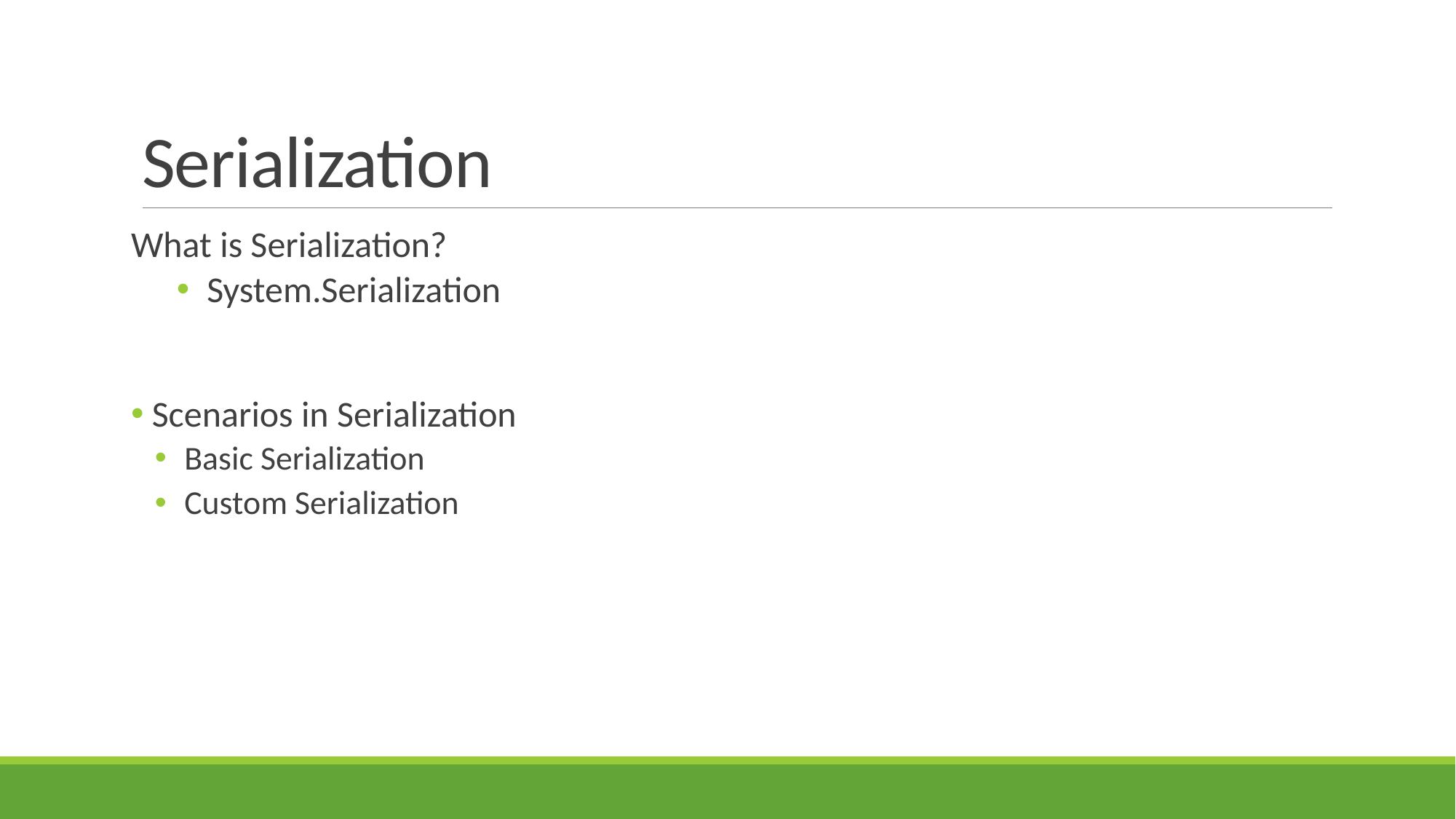

# Serialization
What is Serialization?
 System.Serialization

 Scenarios in Serialization
 Basic Serialization
 Custom Serialization